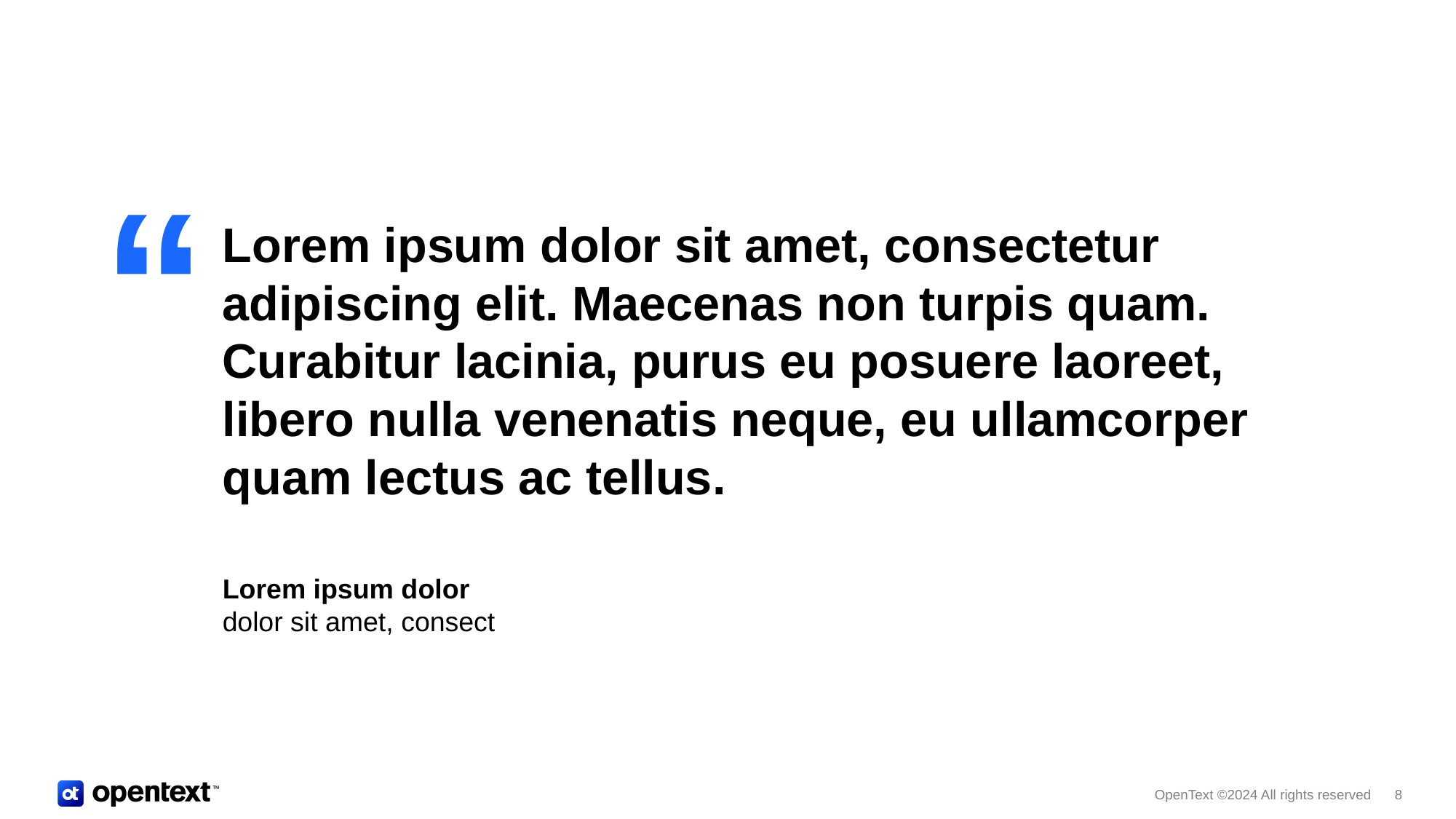

# Lorem ipsum dolor sit amet, consectetur adipiscing elit. Maecenas non turpis quam. Curabitur lacinia, purus eu posuere laoreet, libero nulla venenatis neque, eu ullamcorper quam lectus ac tellus.
Lorem ipsum dolor
dolor sit amet, consect